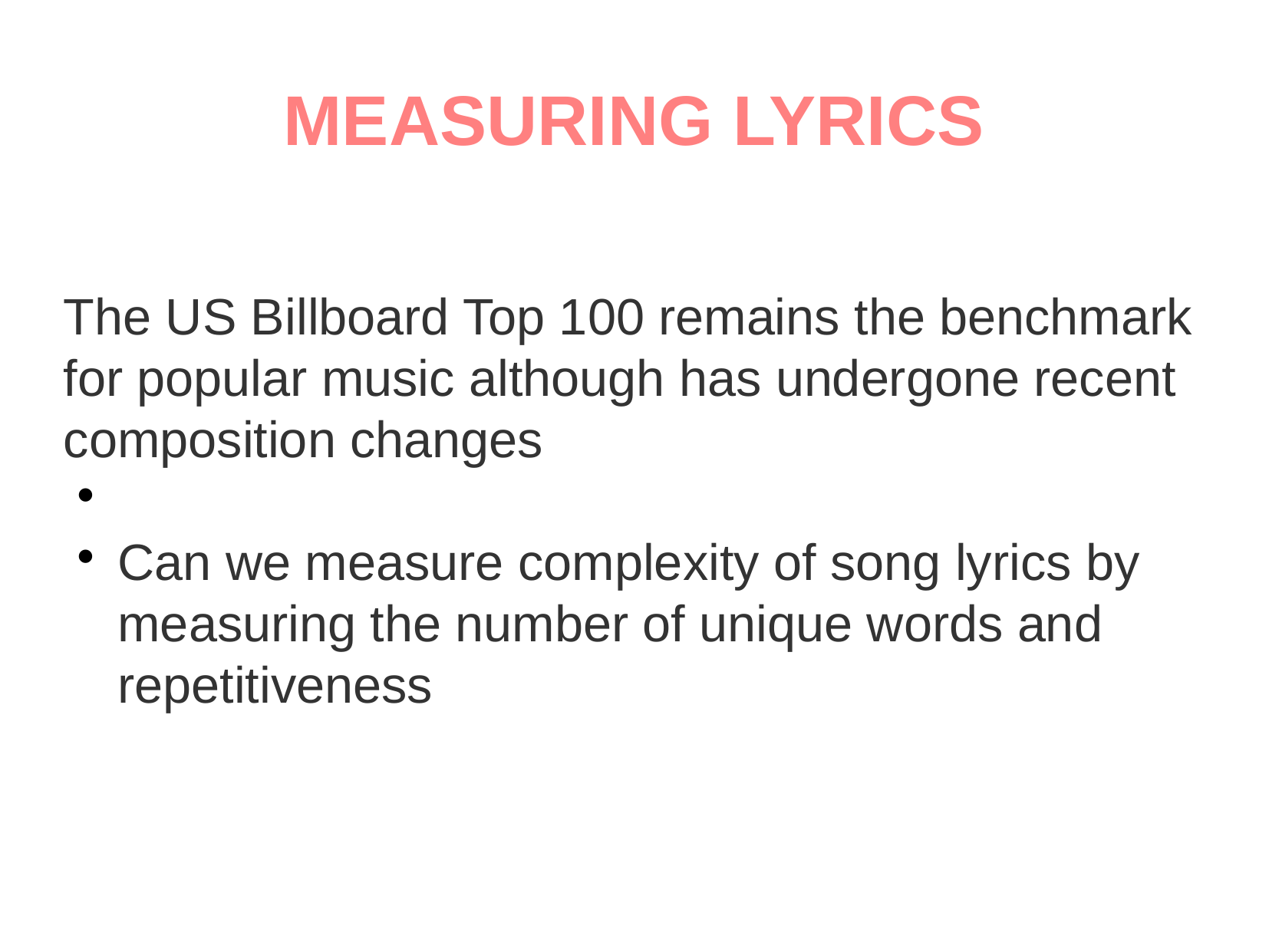

MEASURING LYRICS
The US Billboard Top 100 remains the benchmark for popular music although has undergone recent composition changes

Can we measure complexity of song lyrics by measuring the number of unique words and repetitiveness